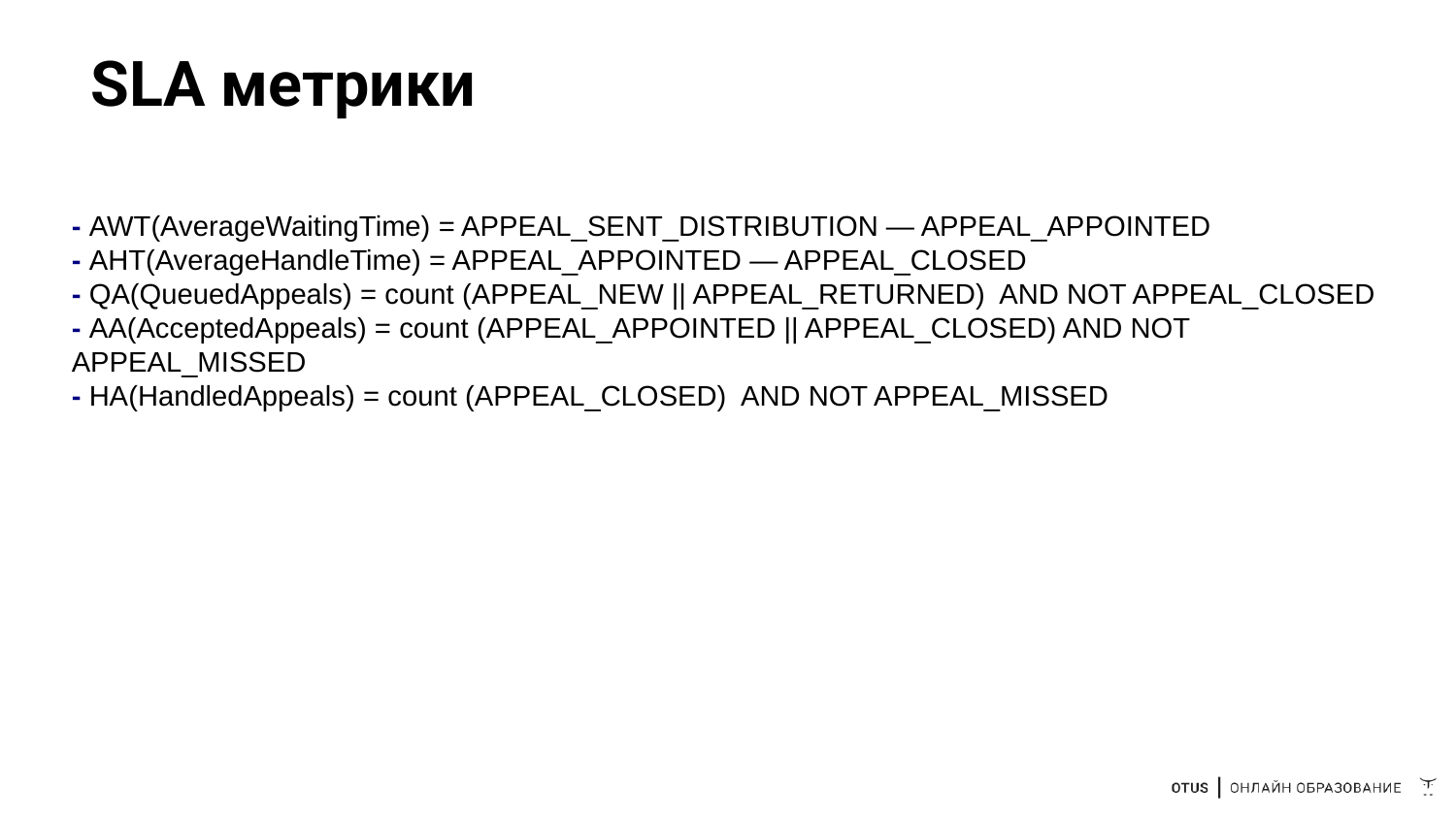

# SLA метрики
- AWT(AverageWaitingTime) = APPEAL_SENT_DISTRIBUTION — APPEAL_APPOINTED
- AHT(AverageHandleTime) = APPEAL_APPOINTED — APPEAL_CLOSED
- QA(QueuedAppeals) = count (APPEAL_NEW || APPEAL_RETURNED)  AND NOT APPEAL_CLOSED
- AA(AcceptedAppeals) = count (APPEAL_APPOINTED || APPEAL_CLOSED) AND NOT APPEAL_MISSED
- HA(HandledAppeals) = count (APPEAL_CLOSED)  AND NOT APPEAL_MISSED